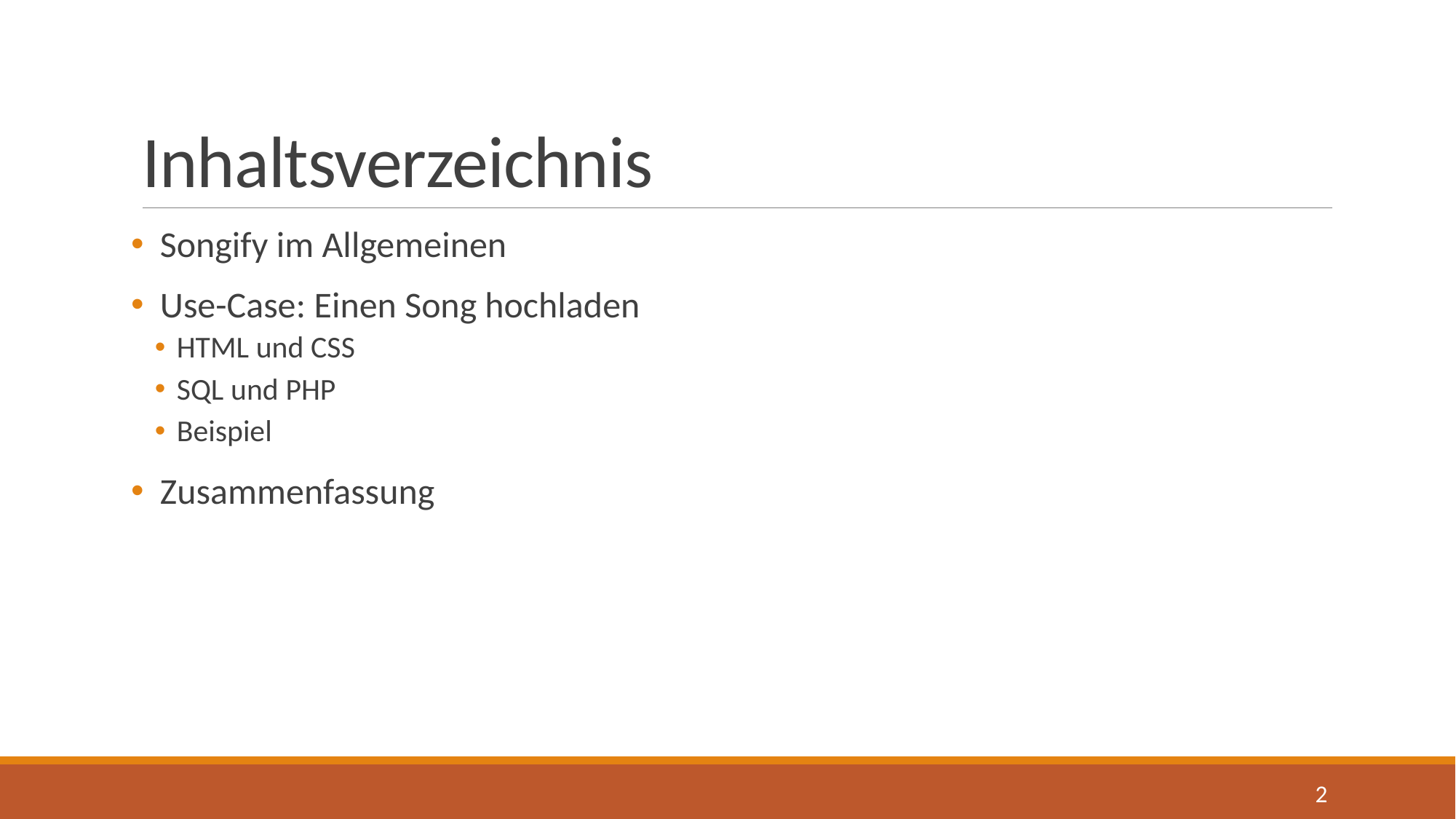

# Inhaltsverzeichnis
  Songify im Allgemeinen
  Use-Case: Einen Song hochladen
HTML und CSS
SQL und PHP
Beispiel
  Zusammenfassung
2